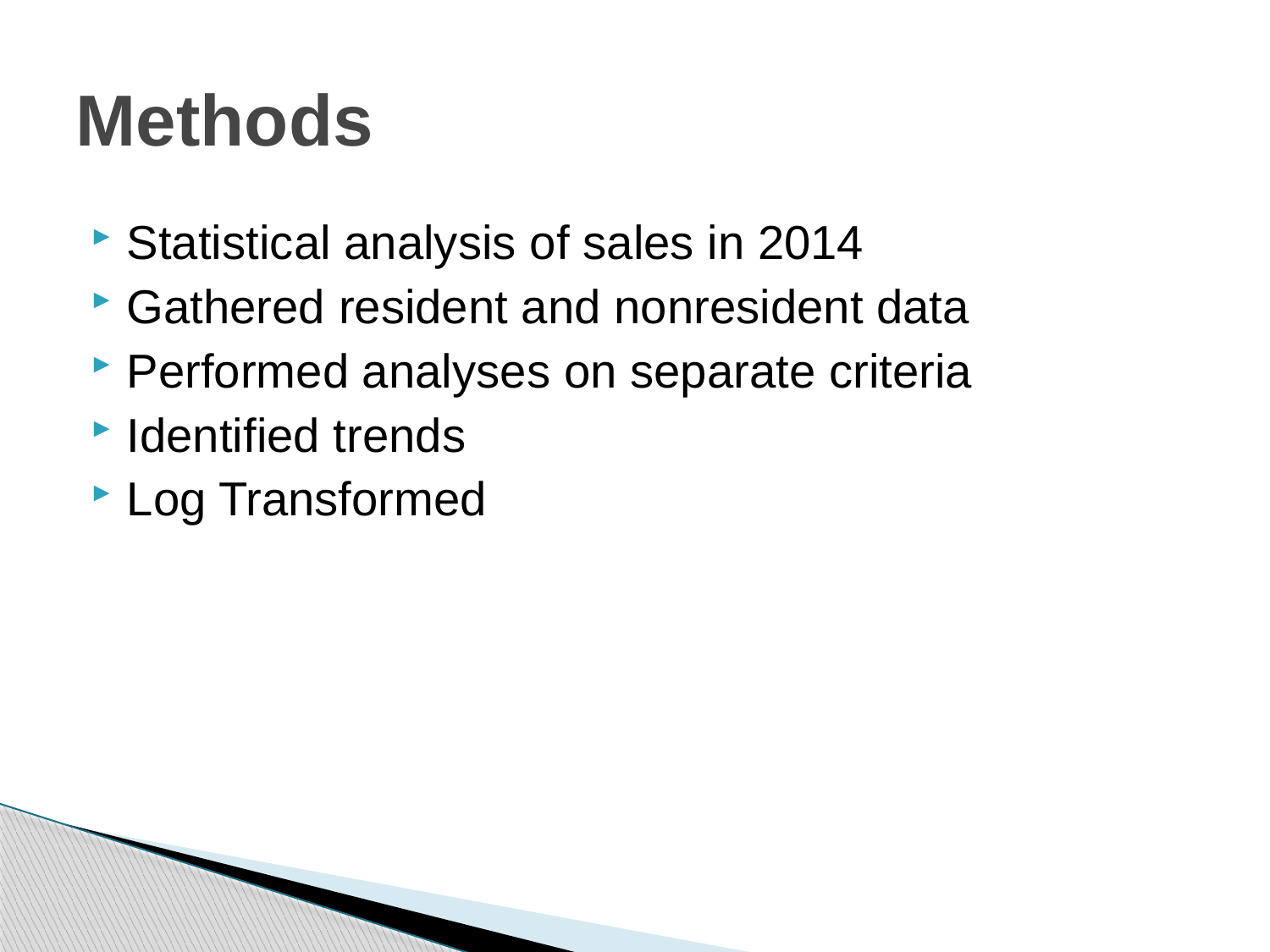

# Methods
Statistical analysis of sales in 2014
Gathered resident and nonresident data
Performed analyses on separate criteria
Identified trends
Log Transformed